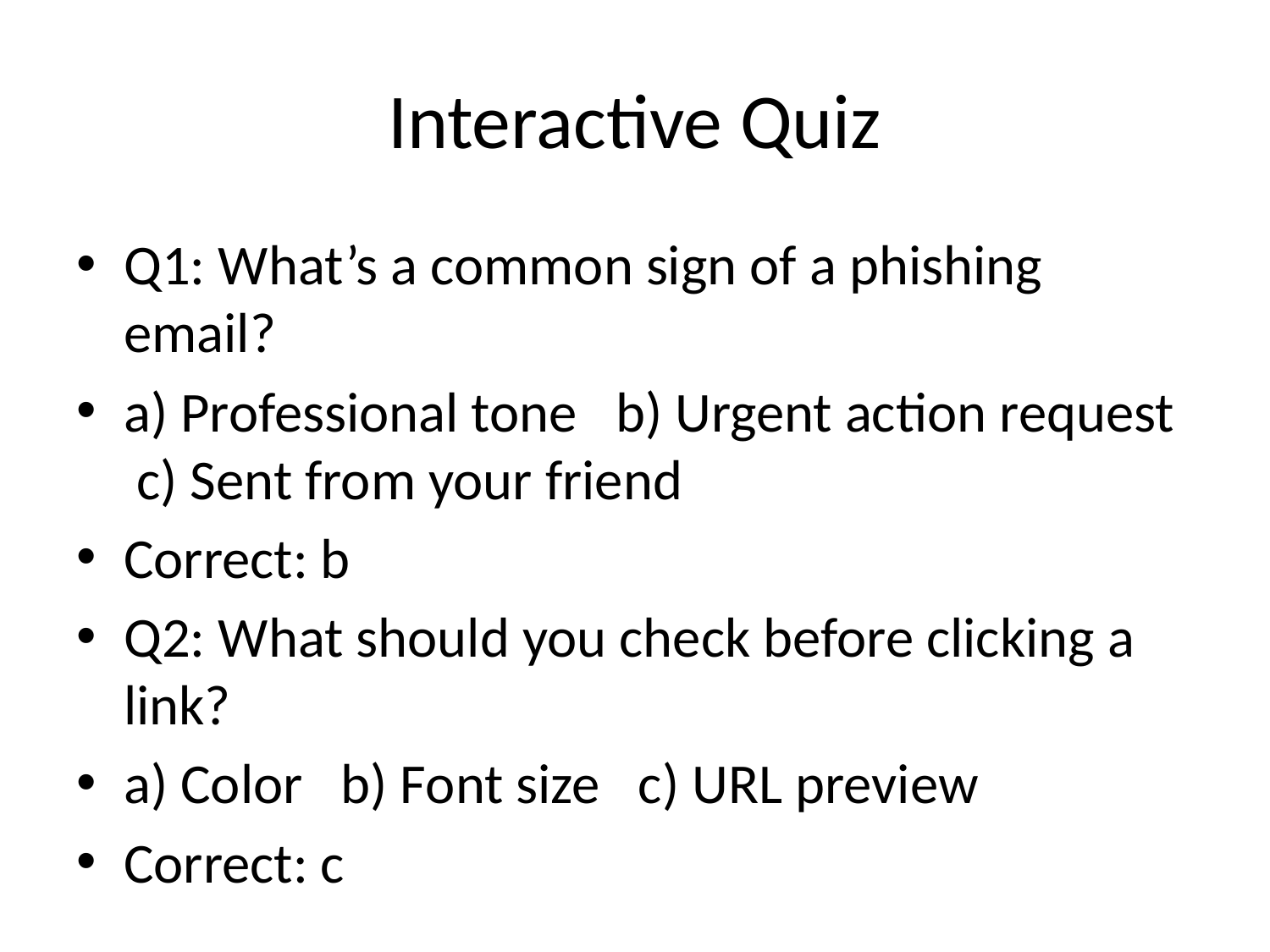

# Interactive Quiz
Q1: What’s a common sign of a phishing email?
a) Professional tone   b) Urgent action request   c) Sent from your friend
Correct: b
Q2: What should you check before clicking a link?
a) Color   b) Font size   c) URL preview
Correct: c